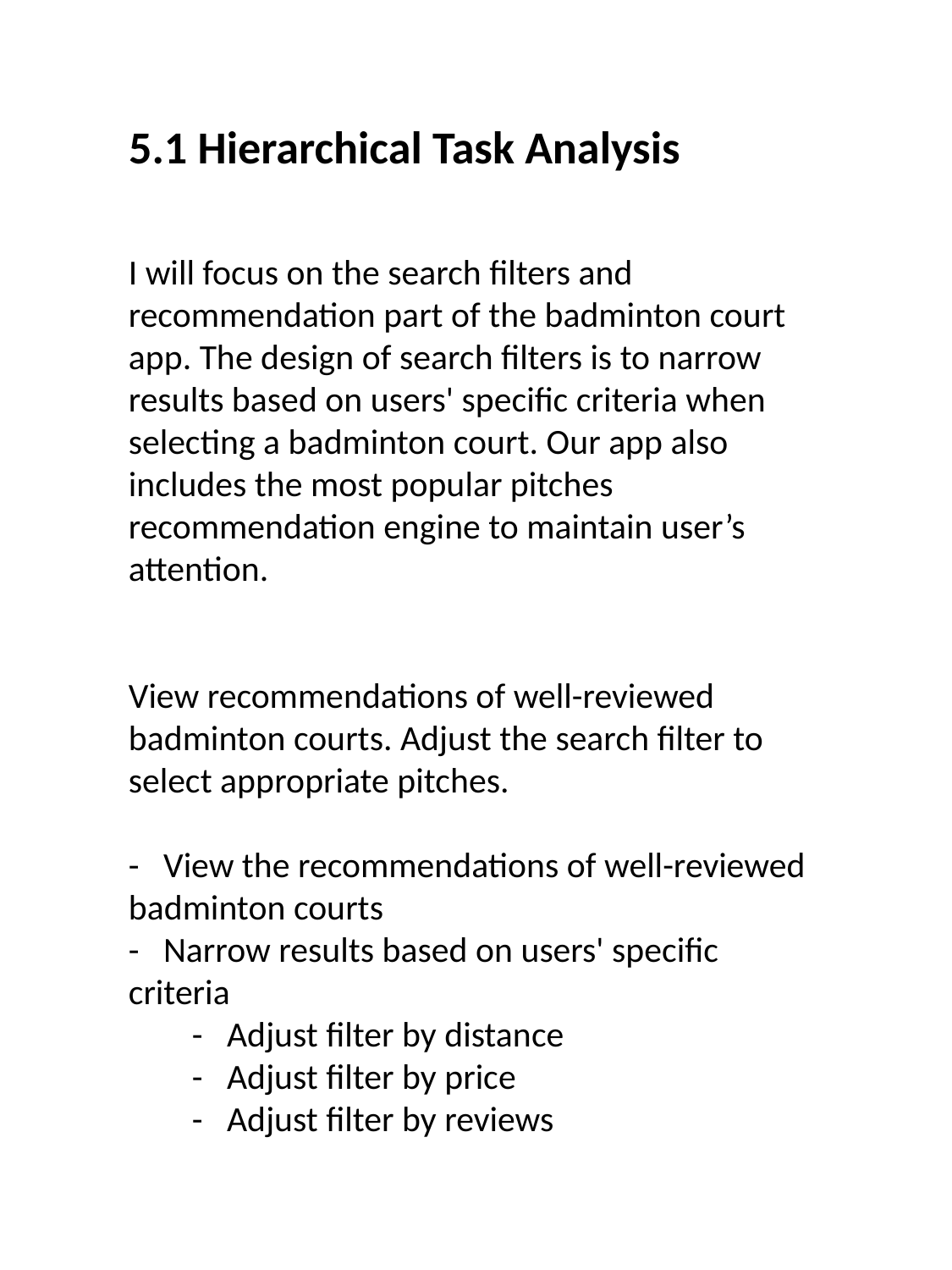

5.1 Hierarchical Task Analysis
I will focus on the search filters and recommendation part of the badminton court app. The design of search filters is to narrow results based on users' specific criteria when selecting a badminton court. Our app also includes the most popular pitches recommendation engine to maintain user’s attention.

View recommendations of well-reviewed badminton courts. Adjust the search filter to select appropriate pitches.

-   View the recommendations of well-reviewed badminton courts
-   Narrow results based on users' specific criteria
-   Adjust filter by distance
-   Adjust filter by price
-   Adjust filter by reviews